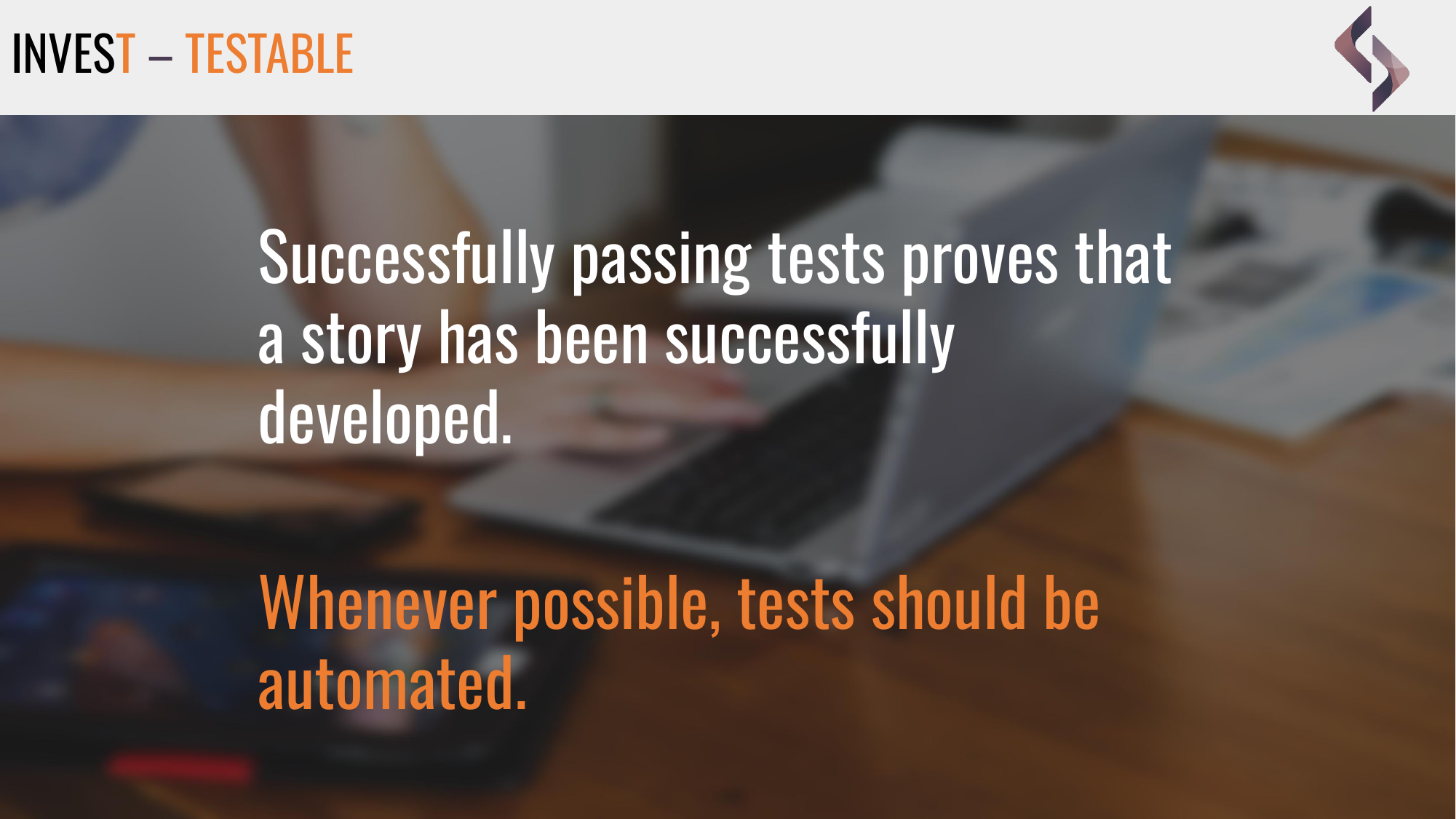

# INVEST – TESTABLE
Successfully passing tests proves that a story has been successfully developed.

Whenever possible, tests should be automated.